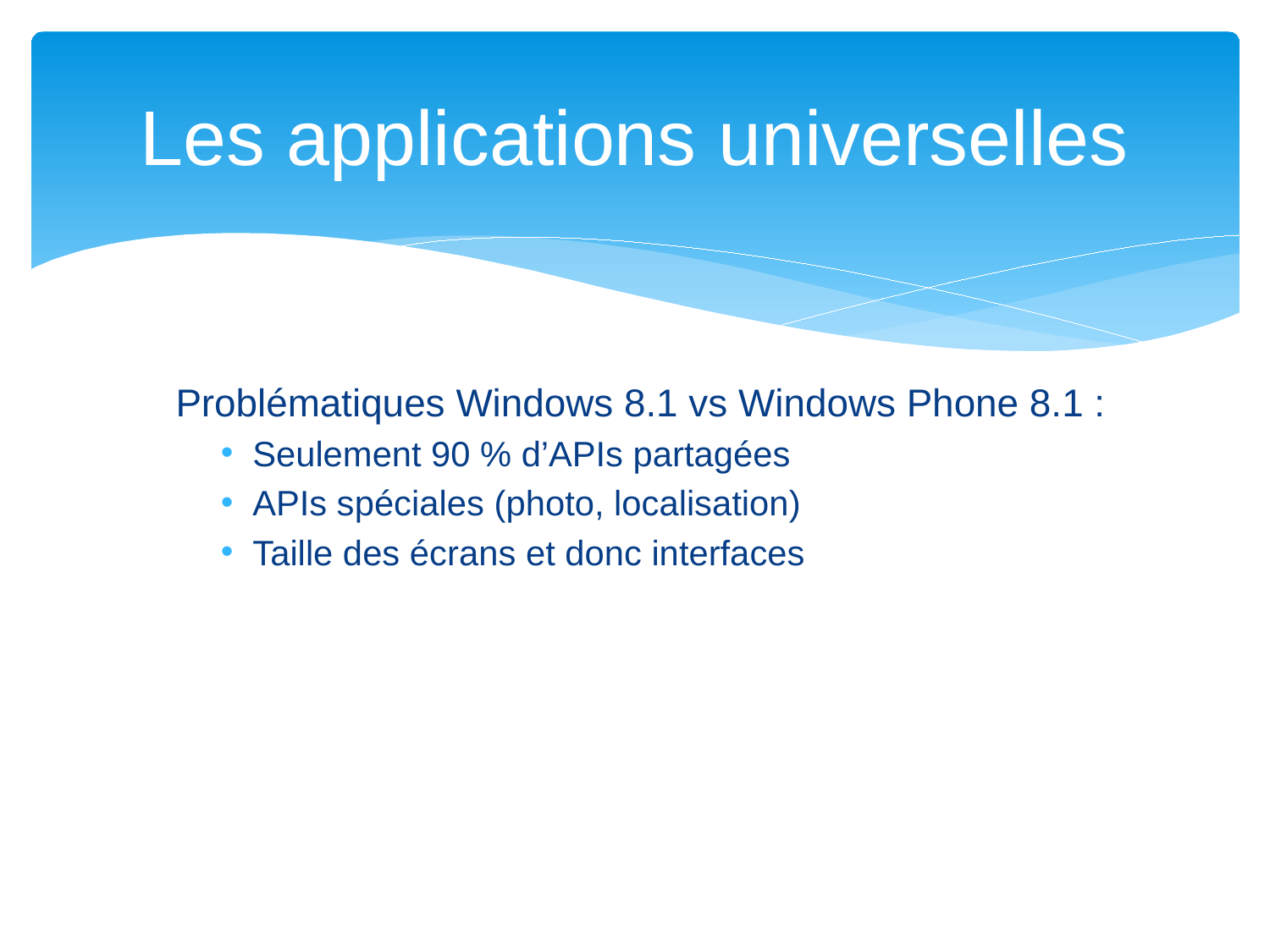

# Les applications universelles
Problématiques Windows 8.1 vs Windows Phone 8.1 :
Seulement 90 % d’APIs partagées
APIs spéciales (photo, localisation)
Taille des écrans et donc interfaces